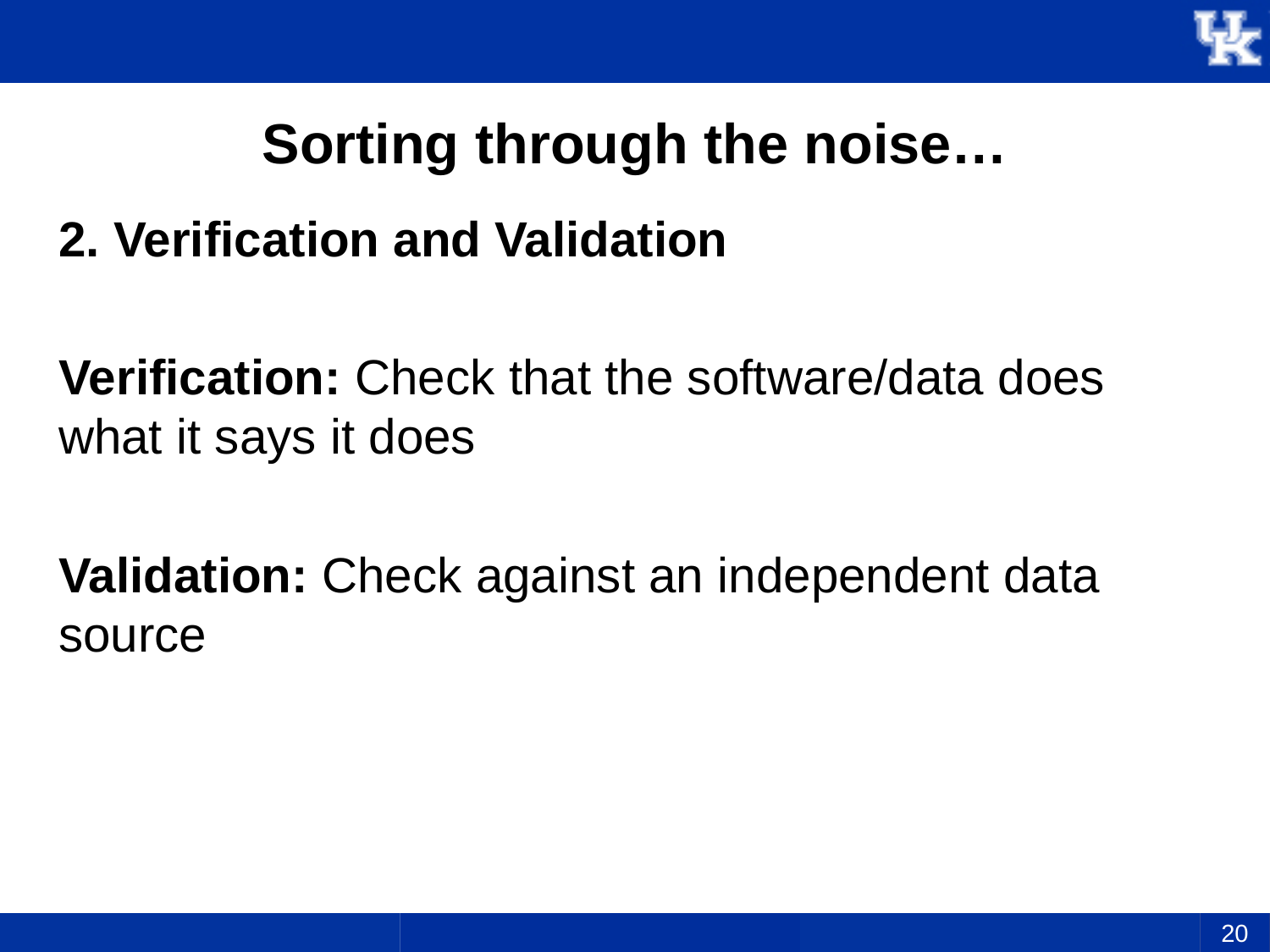

# Sorting through the noise…
2. Verification and Validation

Verification: Check that the software/data does what it says it does

Validation: Check against an independent data source
20